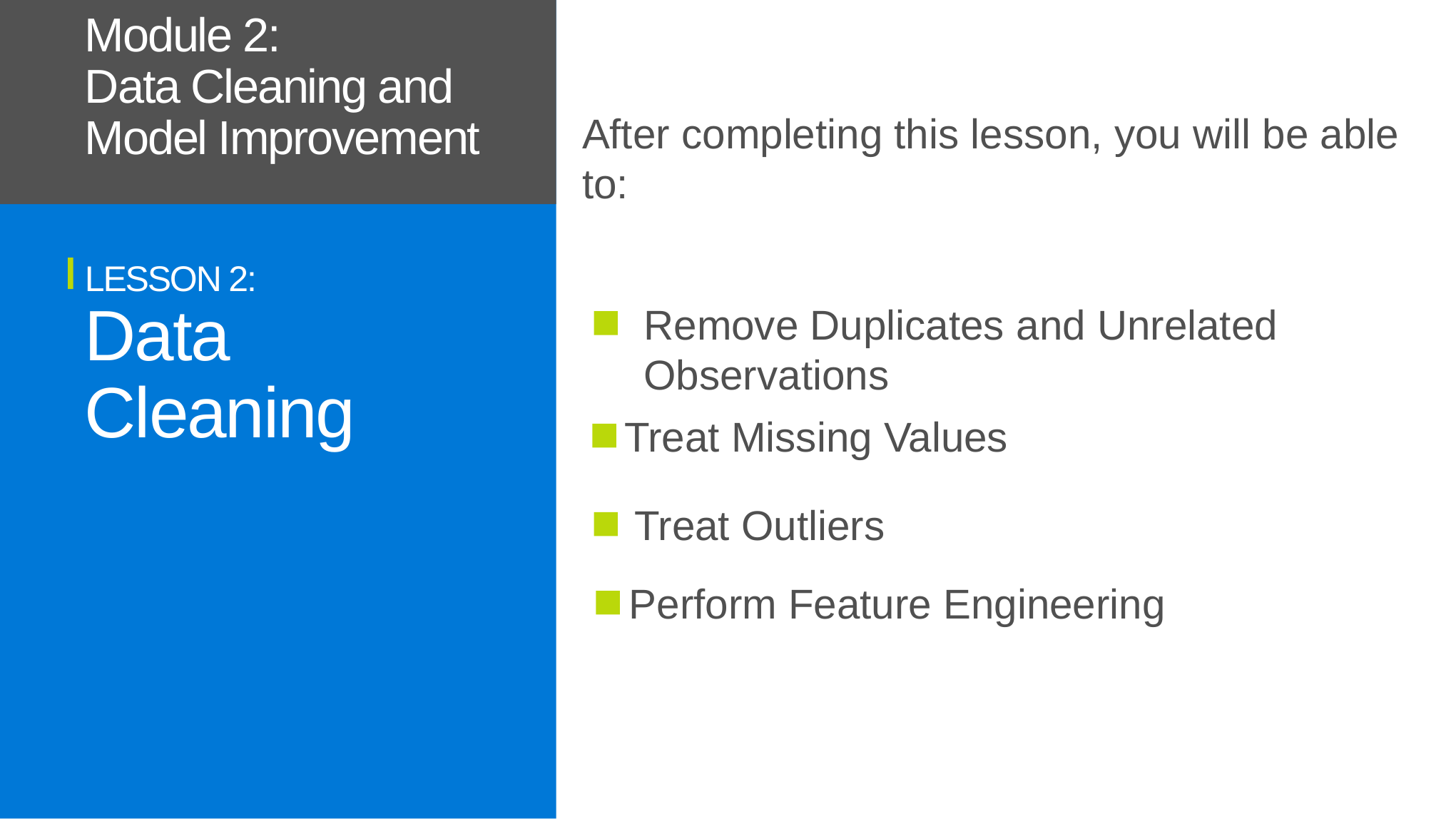

Module 2:
Data Cleaning and Model Improvement

LESSON 2:
Data Cleaning
After completing this lesson, you will be able to:

Remove Duplicates and Unrelated Observations

Treat Missing Values

Treat Outliers

Perform Feature Engineering